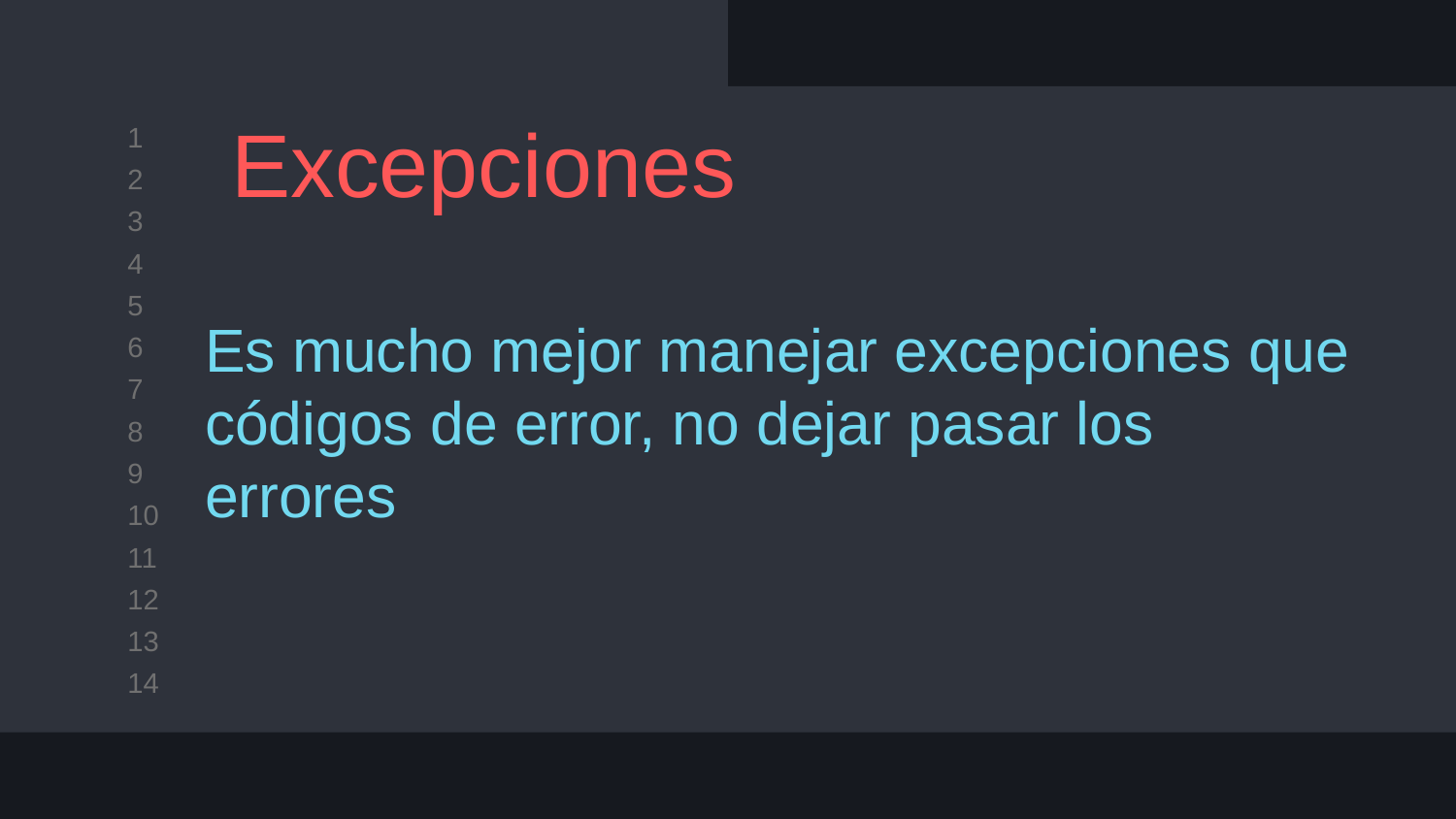

# Excepciones
Es mucho mejor manejar excepciones que códigos de error, no dejar pasar los errores